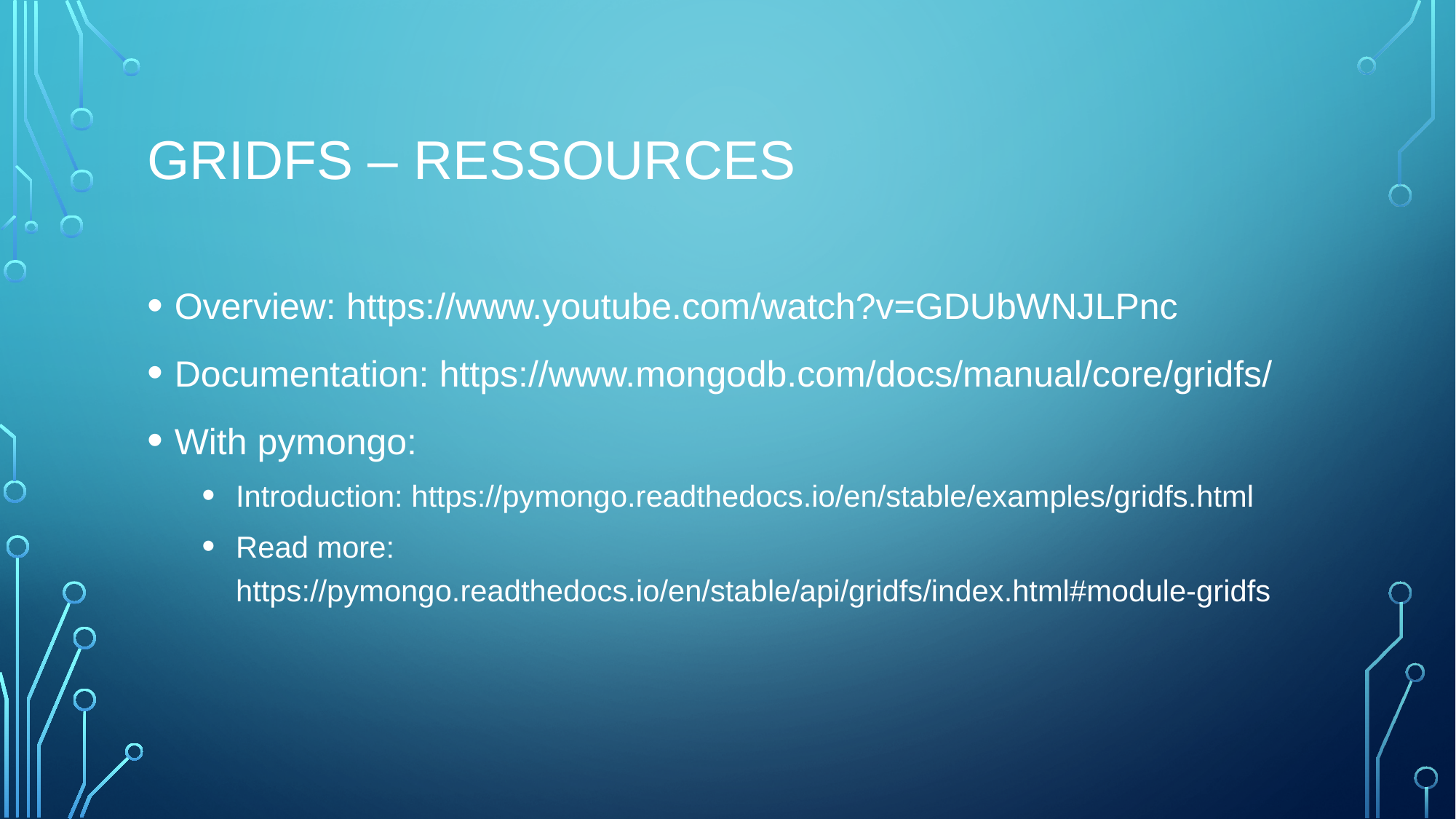

# Gridfs – ressources
Overview: https://www.youtube.com/watch?v=GDUbWNJLPnc
Documentation: https://www.mongodb.com/docs/manual/core/gridfs/
With pymongo:
Introduction: https://pymongo.readthedocs.io/en/stable/examples/gridfs.html
Read more: https://pymongo.readthedocs.io/en/stable/api/gridfs/index.html#module-gridfs